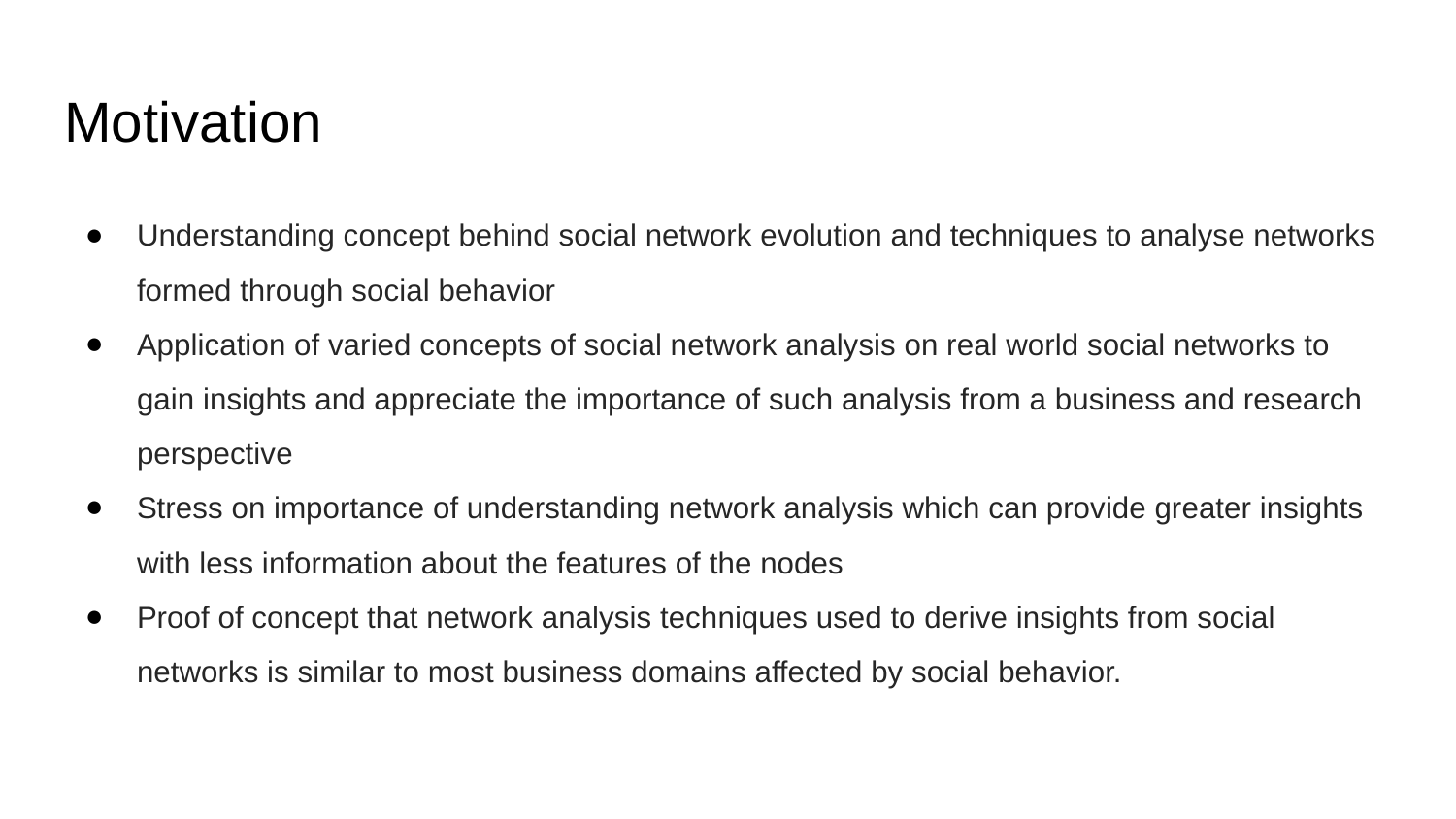

# Motivation
Understanding concept behind social network evolution and techniques to analyse networks formed through social behavior
Application of varied concepts of social network analysis on real world social networks to gain insights and appreciate the importance of such analysis from a business and research perspective
Stress on importance of understanding network analysis which can provide greater insights with less information about the features of the nodes
Proof of concept that network analysis techniques used to derive insights from social networks is similar to most business domains affected by social behavior.